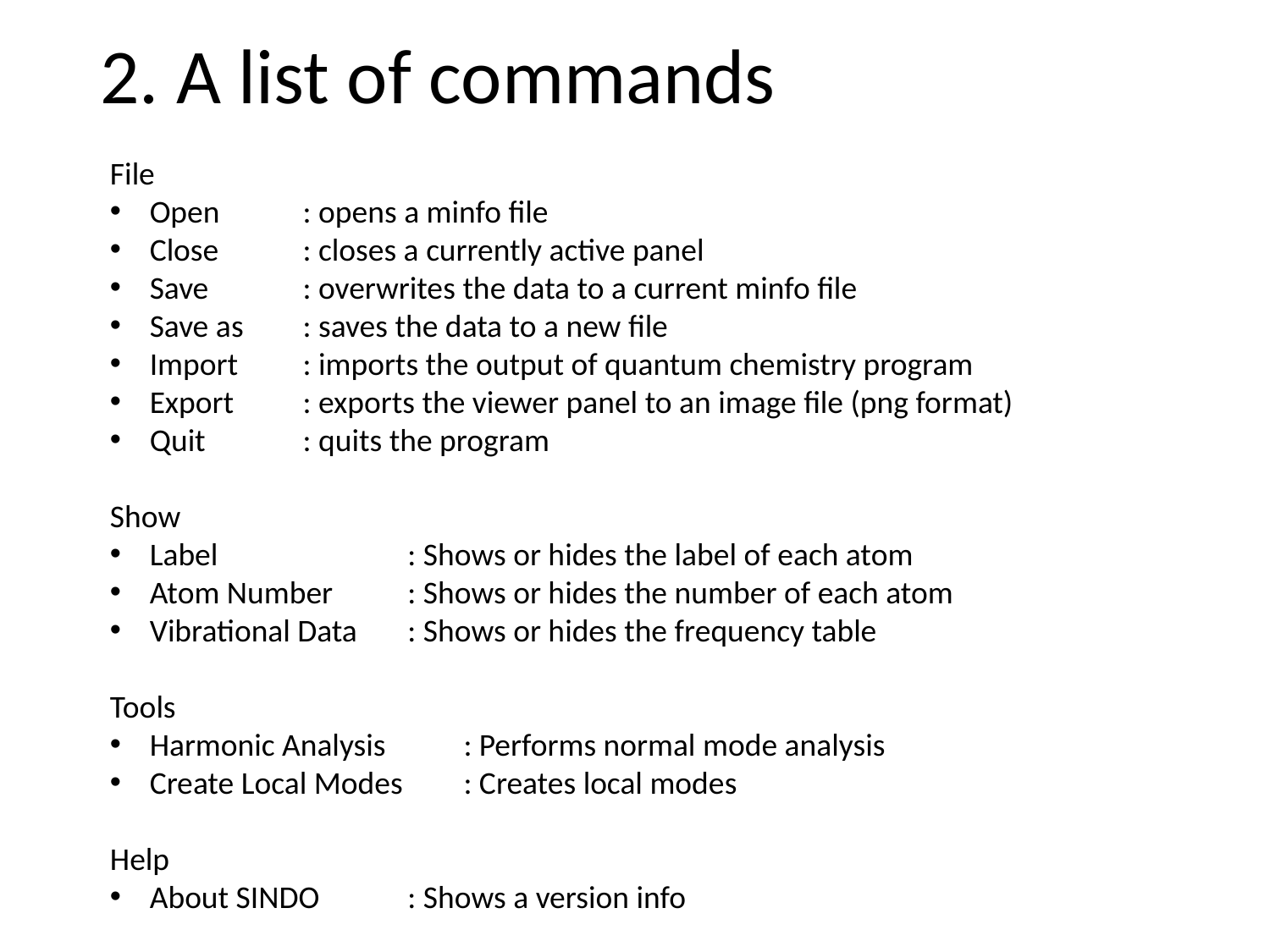

# 2. A list of commands
File
Open	: opens a minfo file
Close	: closes a currently active panel
Save	: overwrites the data to a current minfo file
Save as	: saves the data to a new file
Import	: imports the output of quantum chemistry program
Export	: exports the viewer panel to an image file (png format)
Quit	: quits the program

Show
Label	: Shows or hides the label of each atom
Atom Number 	: Shows or hides the number of each atom
Vibrational Data	: Shows or hides the frequency table

Tools
Harmonic Analysis	: Performs normal mode analysis
Create Local Modes 	: Creates local modes

Help
About SINDO	: Shows a version info